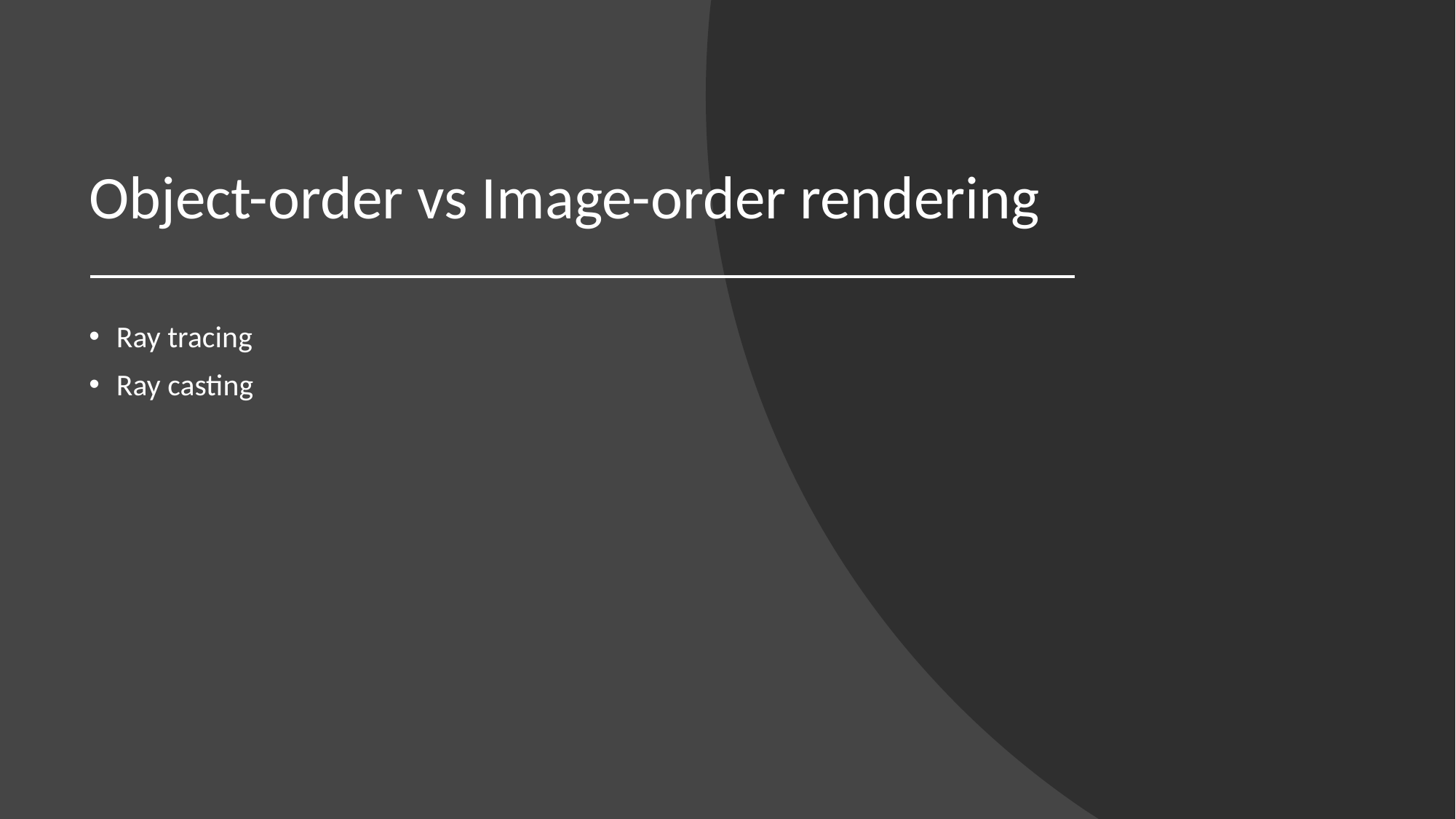

# Object-order vs Image-order rendering
Ray tracing
Ray casting